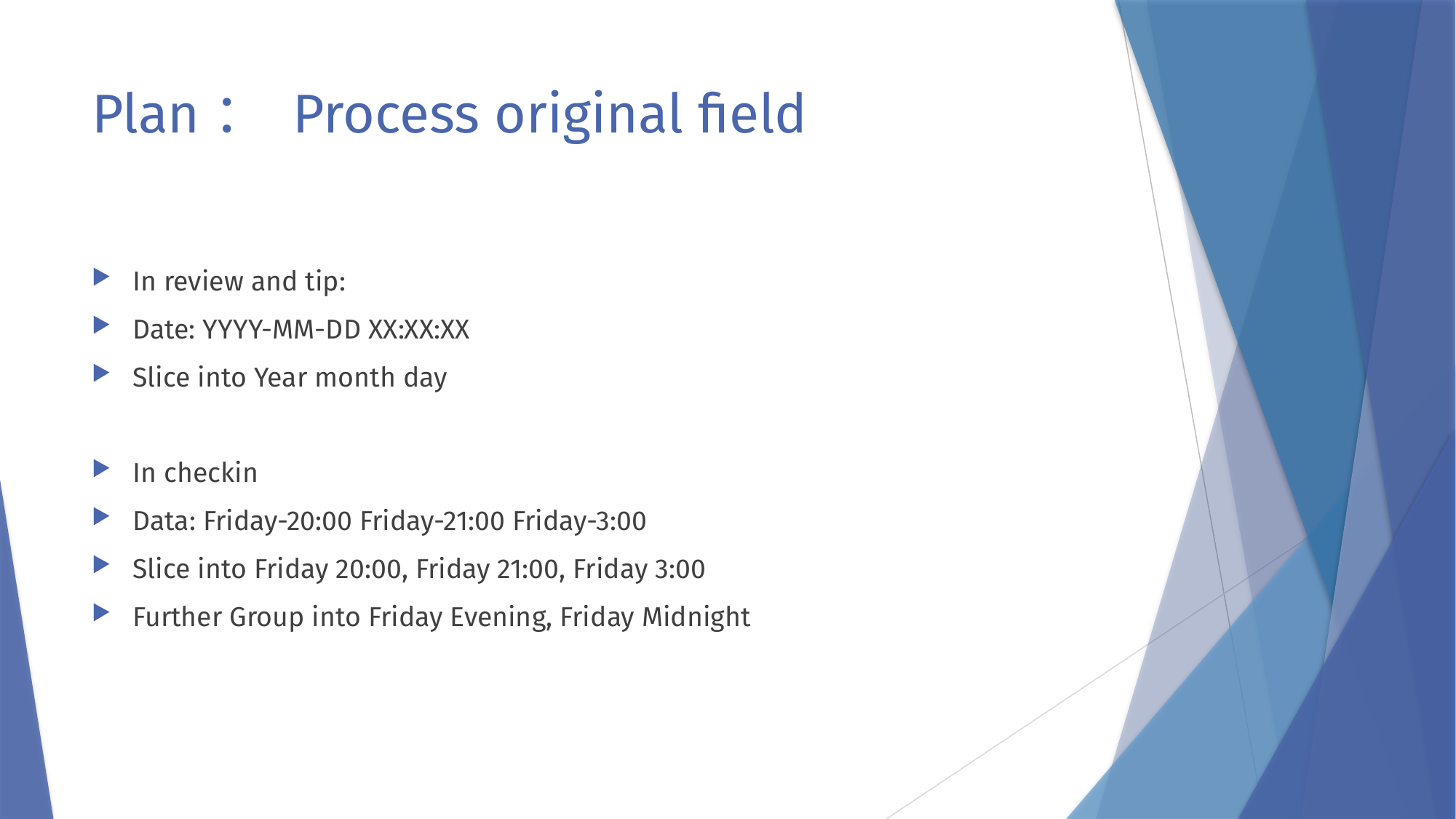

# Plan： Process original field
In review and tip:
Date: YYYY-MM-DD XX:XX:XX
Slice into Year month day

In checkin
Data: Friday-20:00 Friday-21:00 Friday-3:00
Slice into Friday 20:00, Friday 21:00, Friday 3:00
Further Group into Friday Evening, Friday Midnight